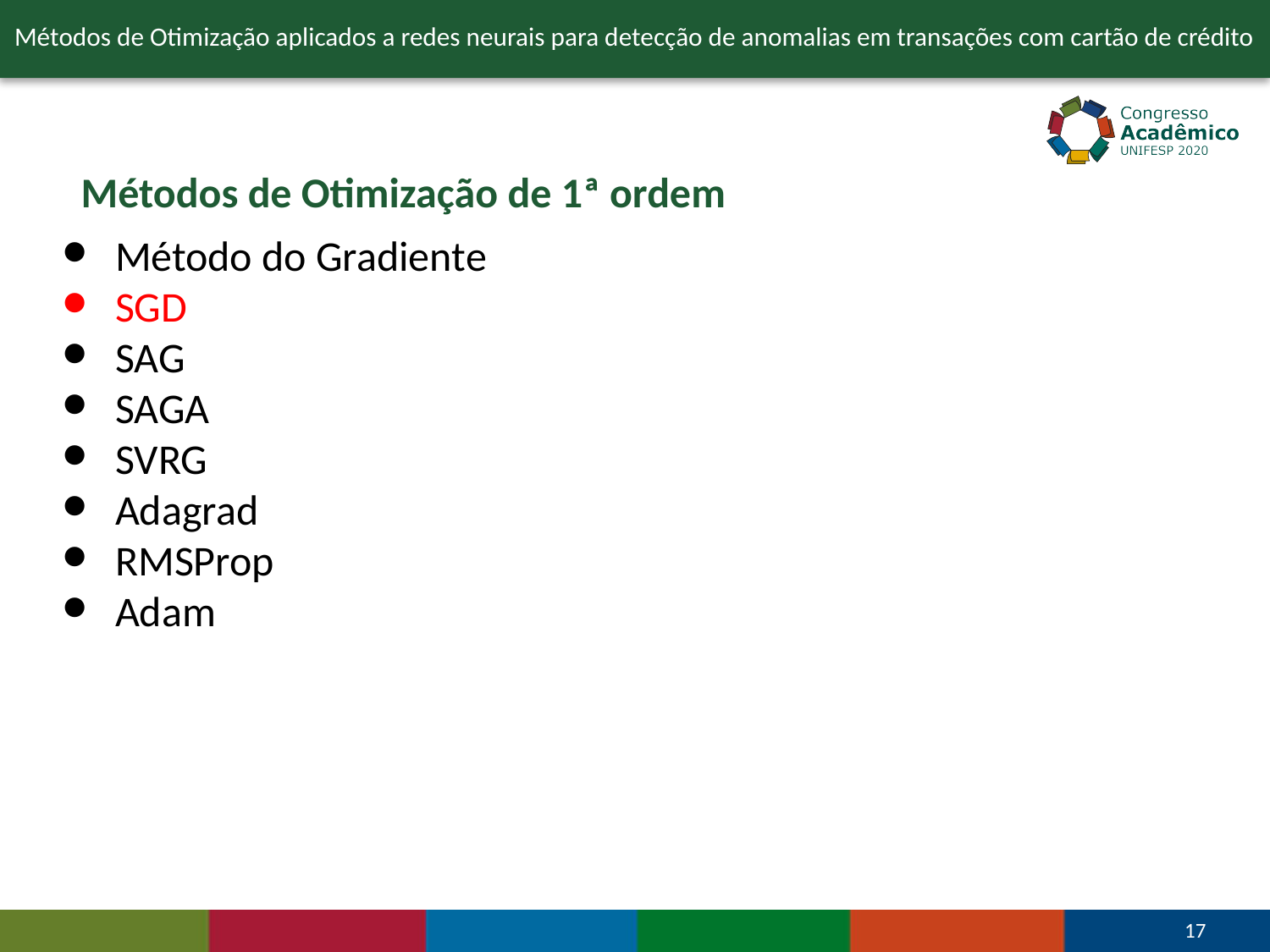

Métodos de Otimização aplicados a redes neurais para detecção de anomalias em transações com cartão de crédito
Métodos de Otimização de 1ª ordem
Método do Gradiente
SGD
SAG
SAGA
SVRG
Adagrad
RMSProp
Adam